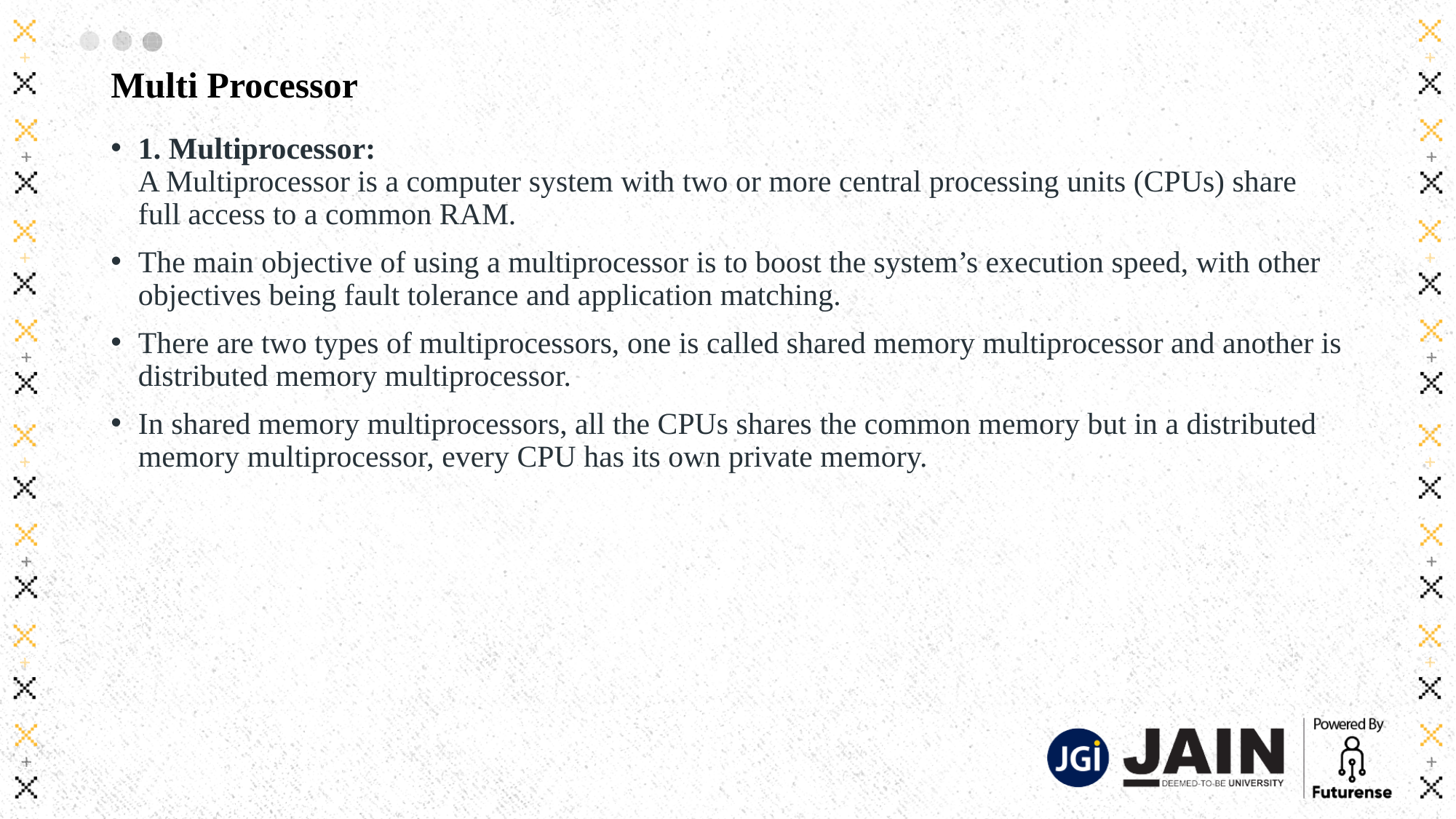

# Multi Processor
1. Multiprocessor:
A Multiprocessor is a computer system with two or more central processing units (CPUs) share full access to a common RAM.
The main objective of using a multiprocessor is to boost the system’s execution speed, with other objectives being fault tolerance and application matching.
There are two types of multiprocessors, one is called shared memory multiprocessor and another is distributed memory multiprocessor.
In shared memory multiprocessors, all the CPUs shares the common memory but in a distributed memory multiprocessor, every CPU has its own private memory.